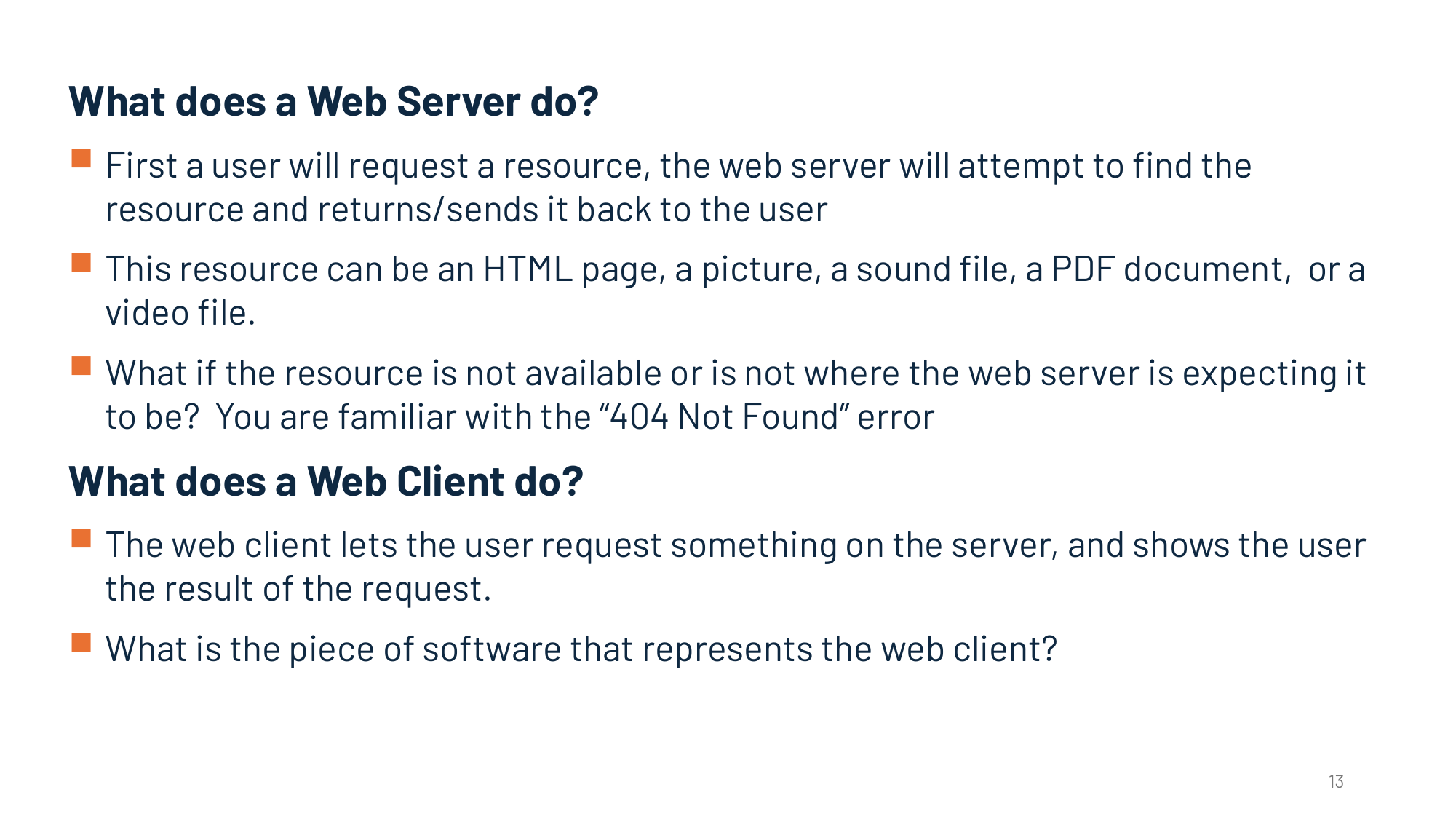

What does a Web Server do?
First a user will request a resource, the web server will attempt to find the resource and returns/sends it back to the user
This resource can be an HTML page, a picture, a sound file, a PDF document,  or a video file.
What if the resource is not available or is not where the web server is expecting it to be?  You are familiar with the “404 Not Found” error
What does a Web Client do?
The web client lets the user request something on the server, and shows the user the result of the request.
What is the piece of software that represents the web client?

13